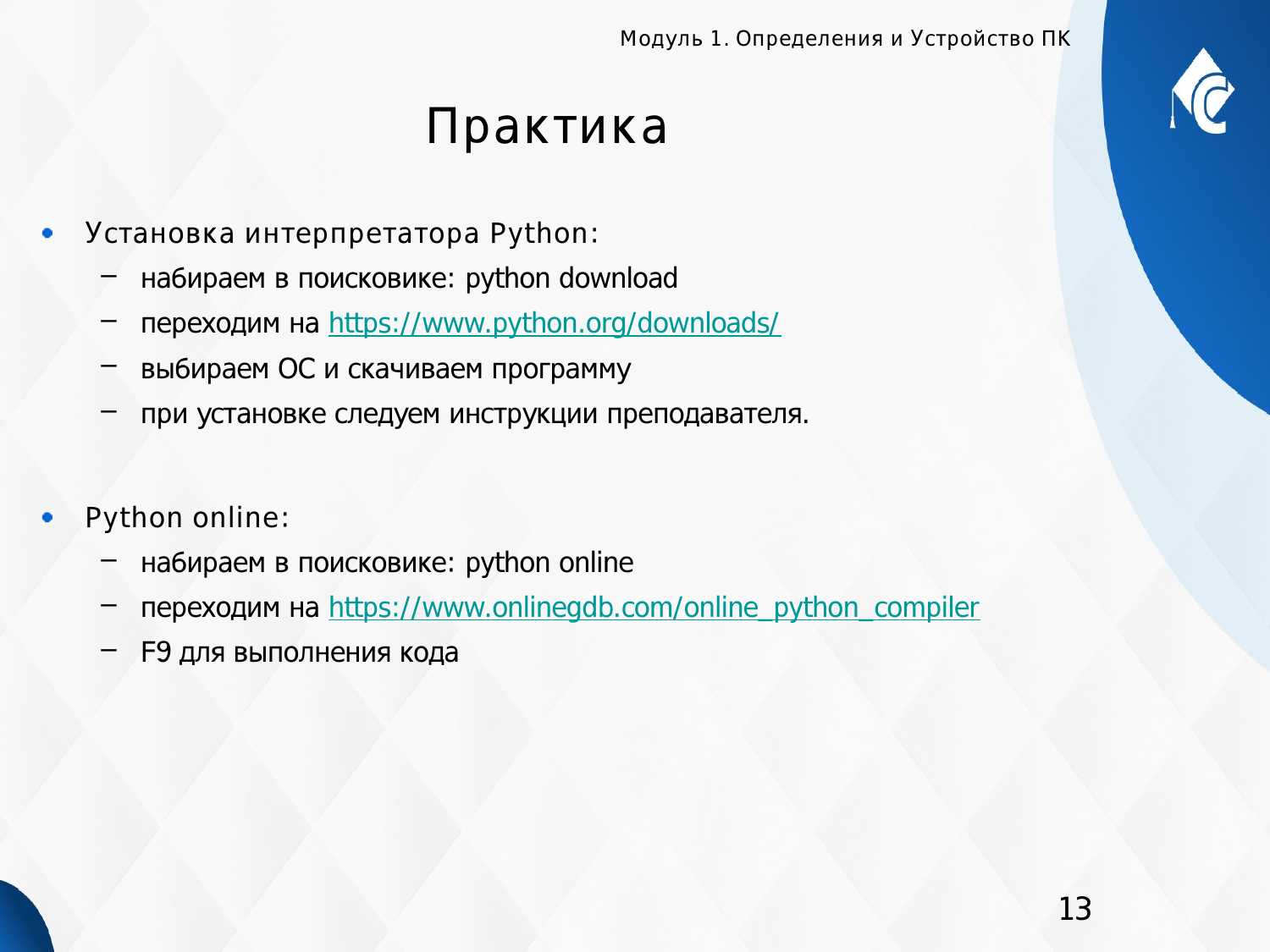

Модуль 1. Определения и Устройство ПК
# Практика
Установка интерпретатора Python:
набираем в поисковике: python download
переходим на https://www.python.org/downloads/
выбираем ОС и скачиваем программу
при установке следуем инструкции преподавателя.

Python online:
набираем в поисковике: python online
переходим на https://www.onlinegdb.com/online_python_compiler
F9 для выполнения кода
13